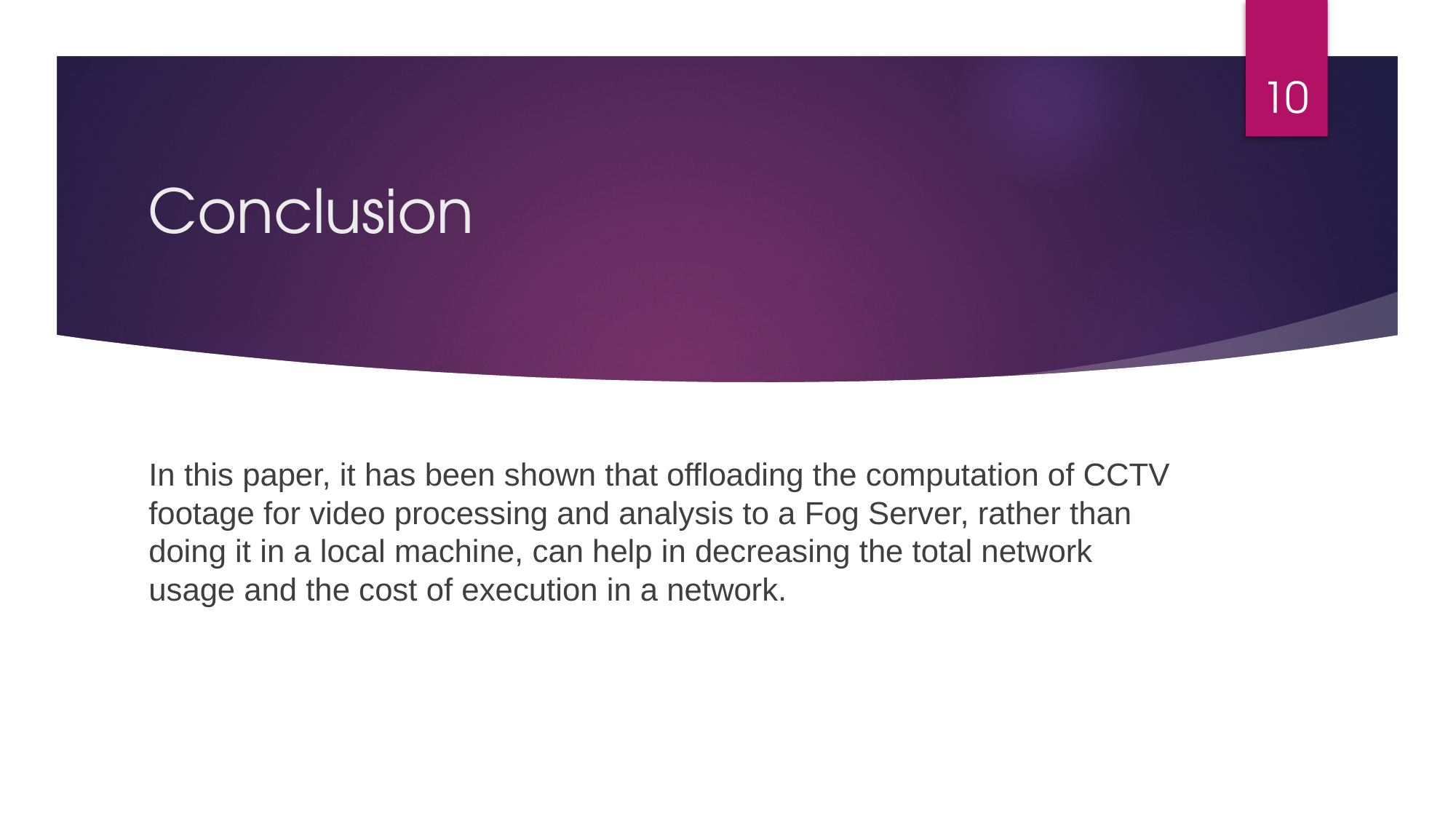

10
# Conclusion
In this paper, it has been shown that offloading the computation of CCTV footage for video processing and analysis to a Fog Server, rather than doing it in a local machine, can help in decreasing the total network usage and the cost of execution in a network.